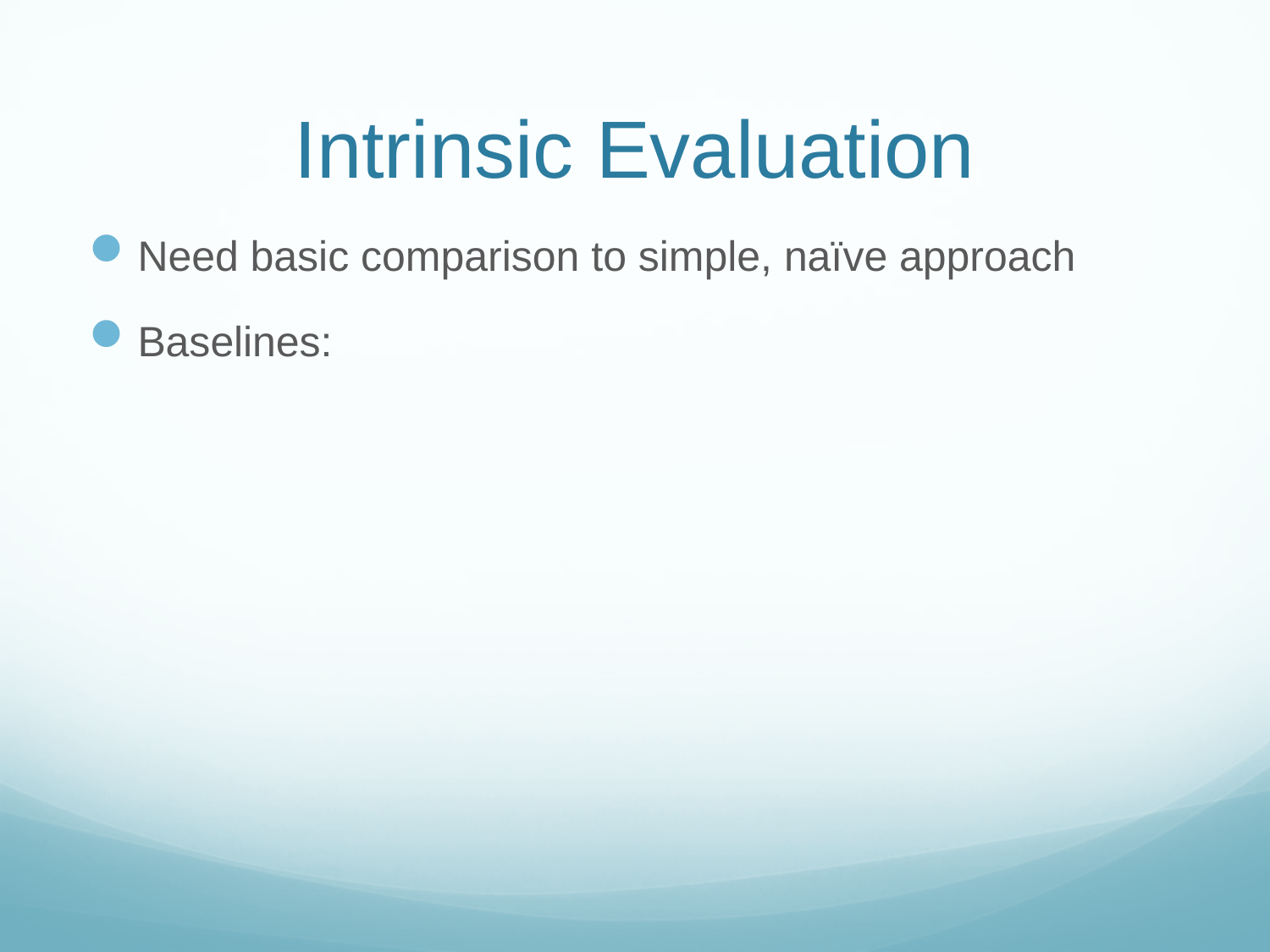

# Intrinsic Evaluation
Need basic comparison to simple, naïve approach
Baselines: